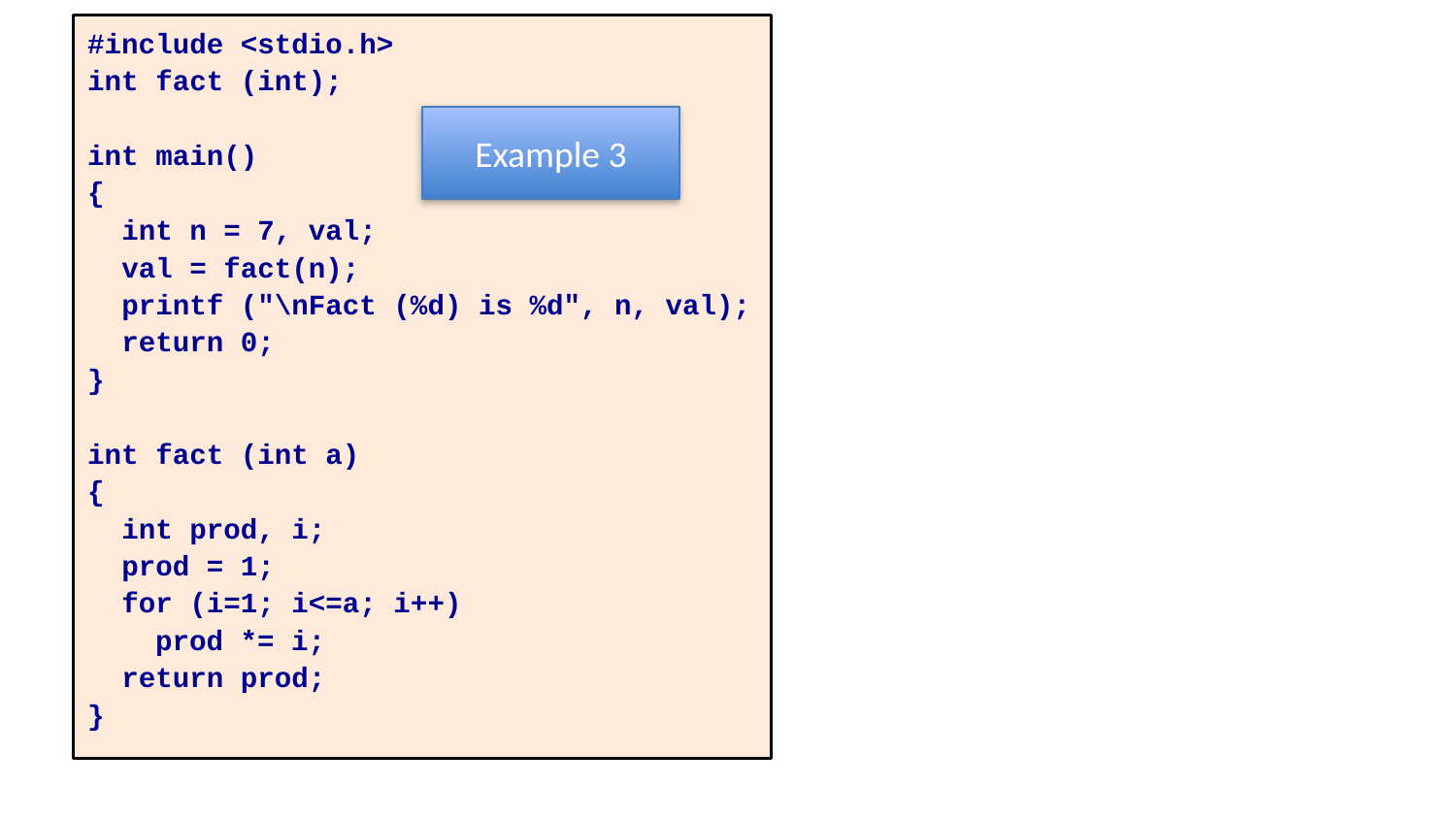

#include <stdio.h>
int fact (int);

int main()
{
  int n = 7, val;
  val = fact(n);
  printf ("\nFact (%d) is %d", n, val);
  return 0;
}

int fact (int a)
{
  int prod, i;
  prod = 1;
  for (i=1; i<=a; i++)
    prod *= i;
  return prod;
}
Example 3